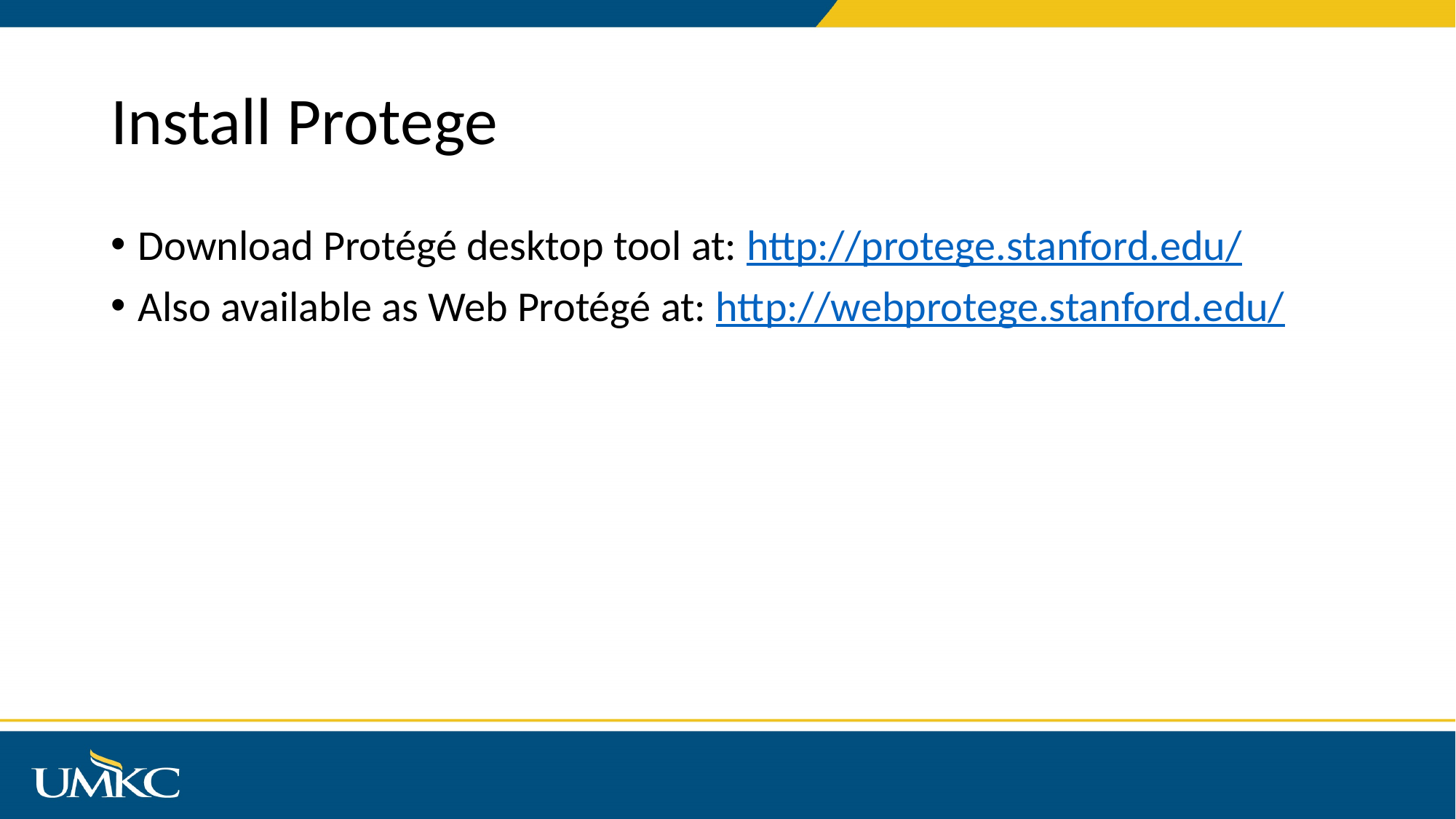

# Install Protege
Download Protégé desktop tool at: http://protege.stanford.edu/
Also available as Web Protégé at: http://webprotege.stanford.edu/